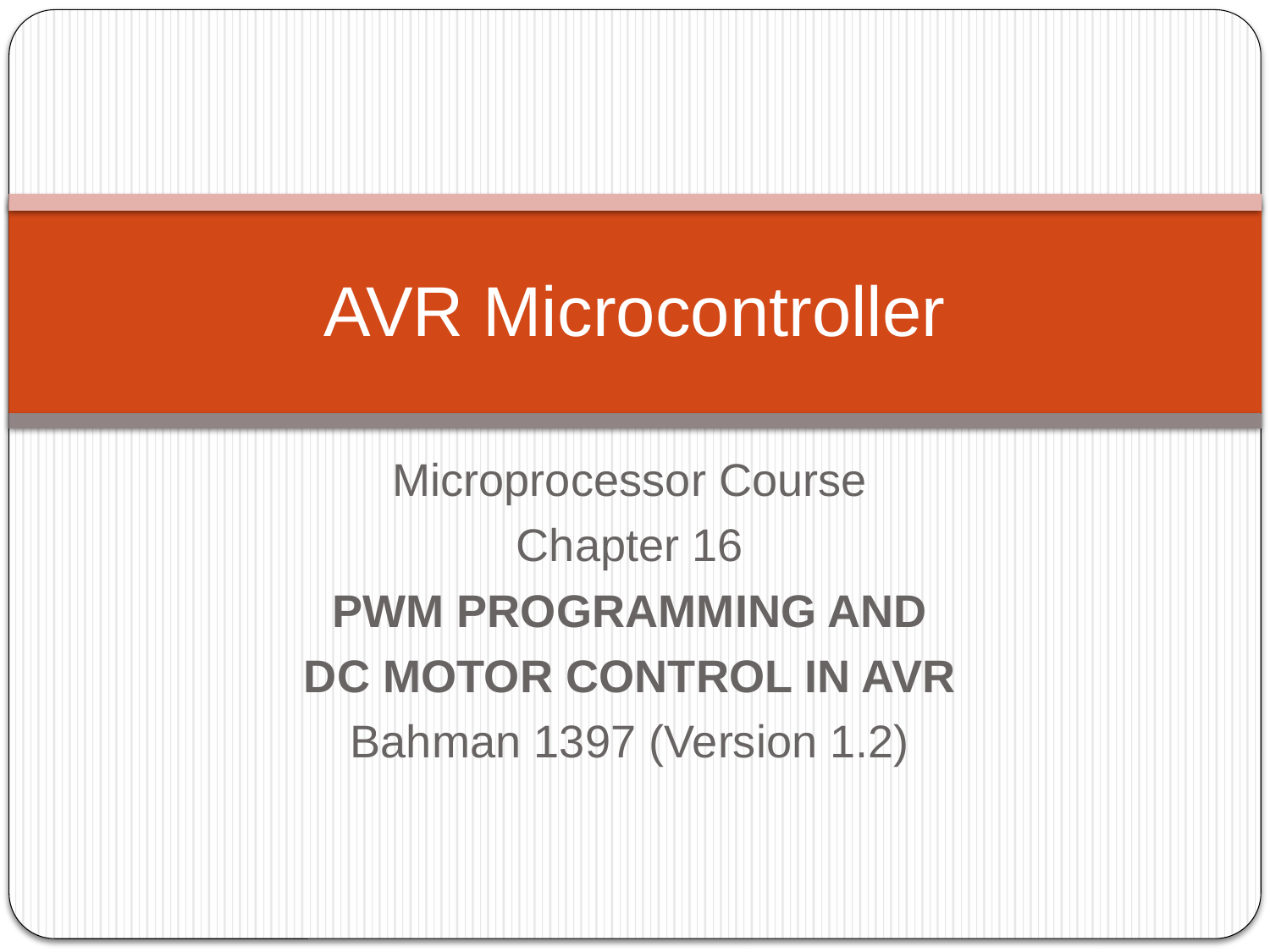

# AVR Microcontroller
Microprocessor Course
Chapter 16
PWM PROGRAMMING AND
DC MOTOR CONTROL IN AVR
Bahman 1397 (Version 1.2)